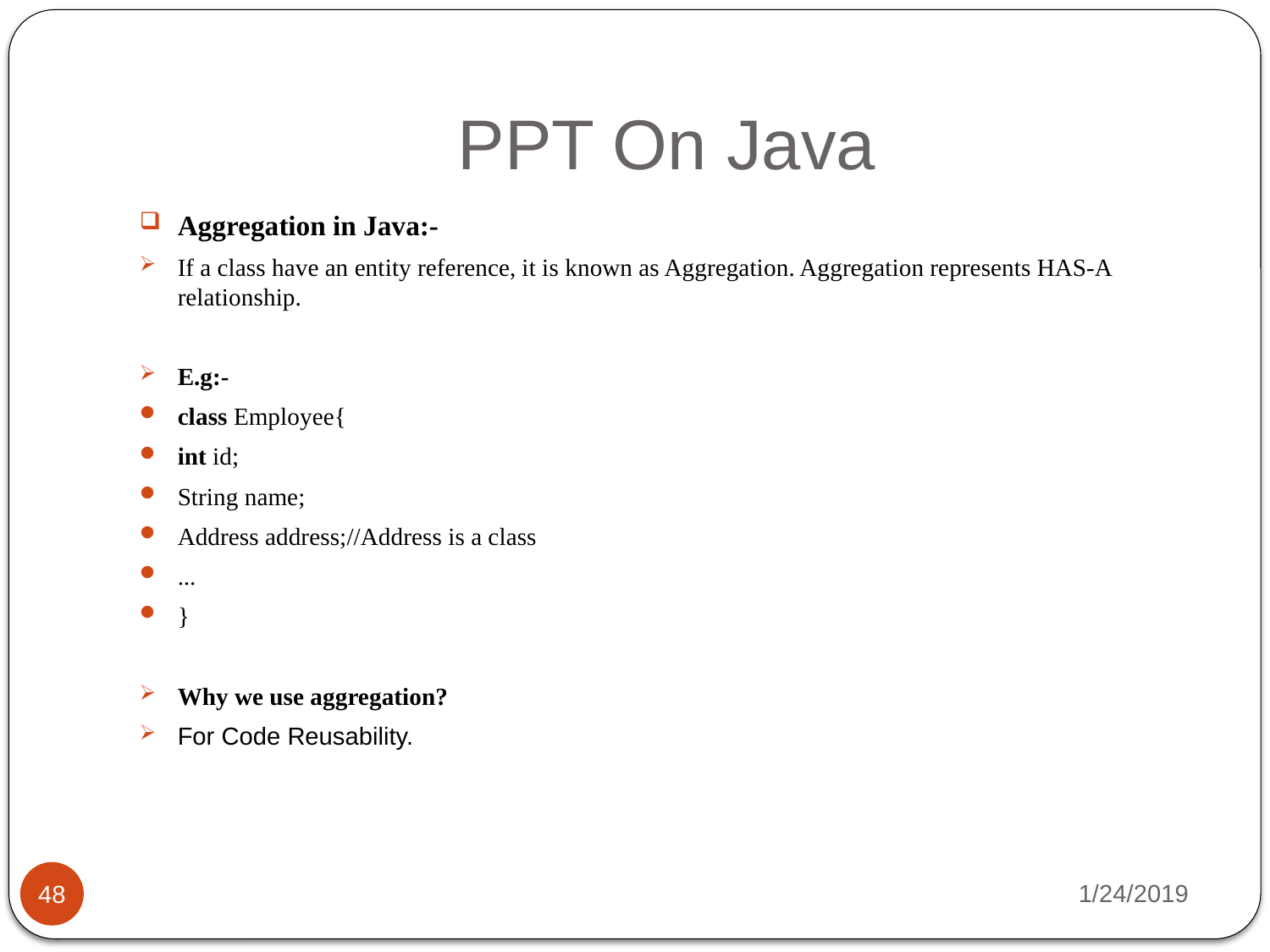

# PPT On Java
Aggregation in Java:-
If a class have an entity reference, it is known as Aggregation. Aggregation represents HAS-A relationship.

E.g:-
class Employee{
int id;
String name;
Address address;//Address is a class
...
}

Why we use aggregation?
For Code Reusability.

1/24/2019
48